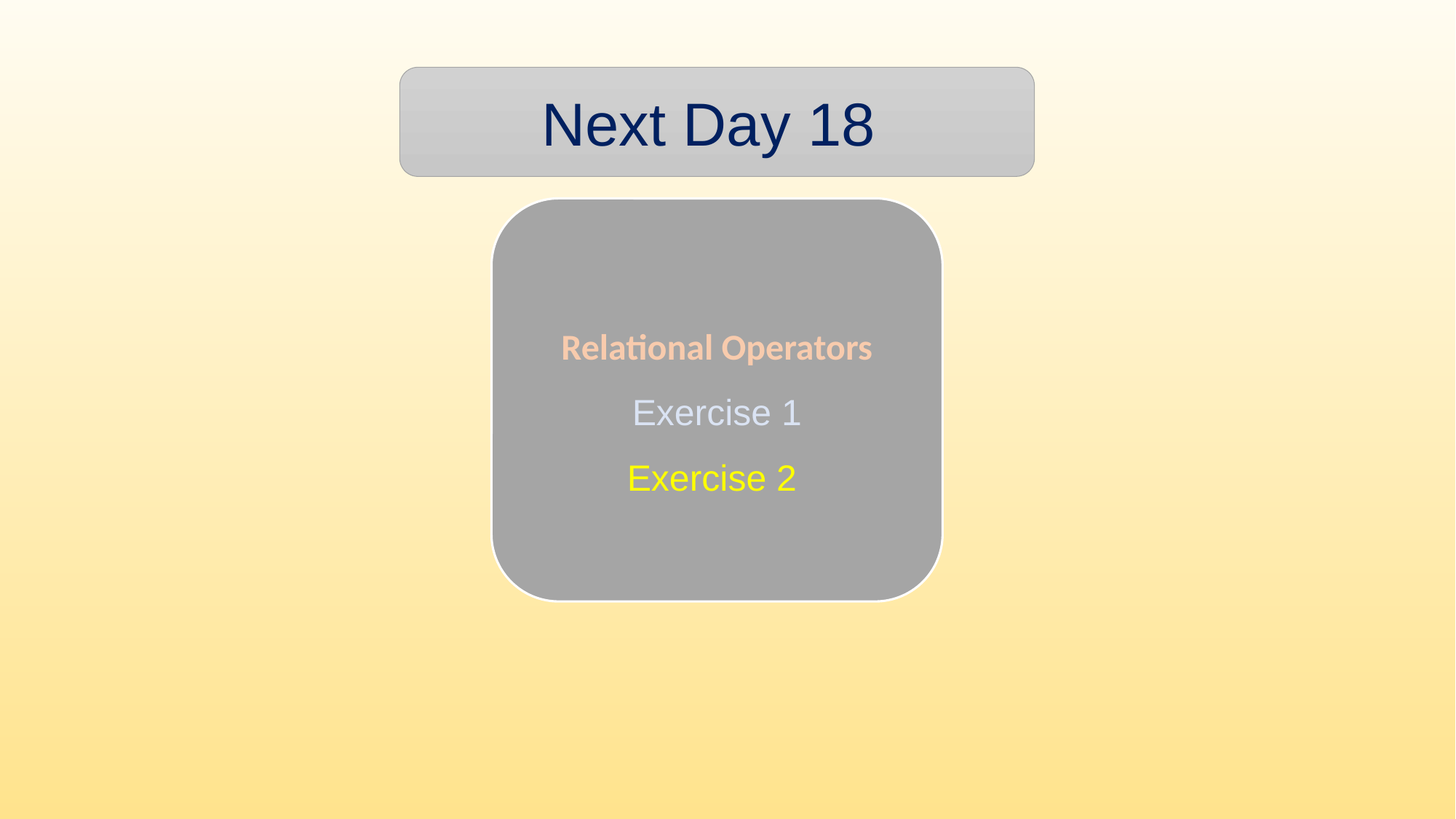

Next Day 18
Relational Operators Exercise 1
Exercise 2